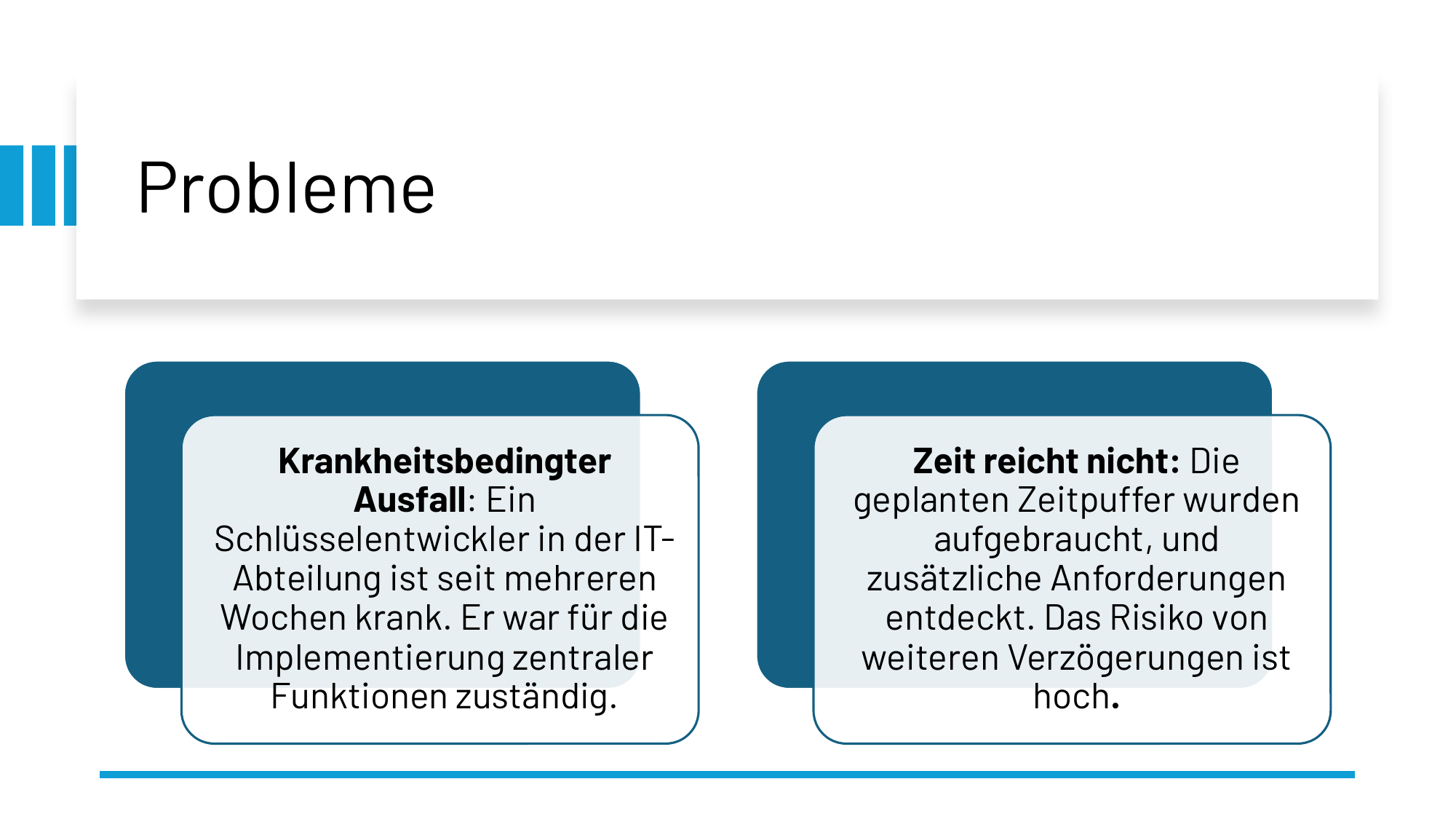

# Probleme

Krankheitsbedingter Ausfall: Ein Schlüsselentwickler in der IT-Abteilung ist seit mehreren Wochen krank. Er war für die Implementierung zentraler Funktionen zuständig.
Zeit reicht nicht: Die geplanten Zeitpuffer wurden aufgebraucht, und zusätzliche Anforderungen entdeckt. Das Risiko von weiteren Verzögerungen ist hoch.